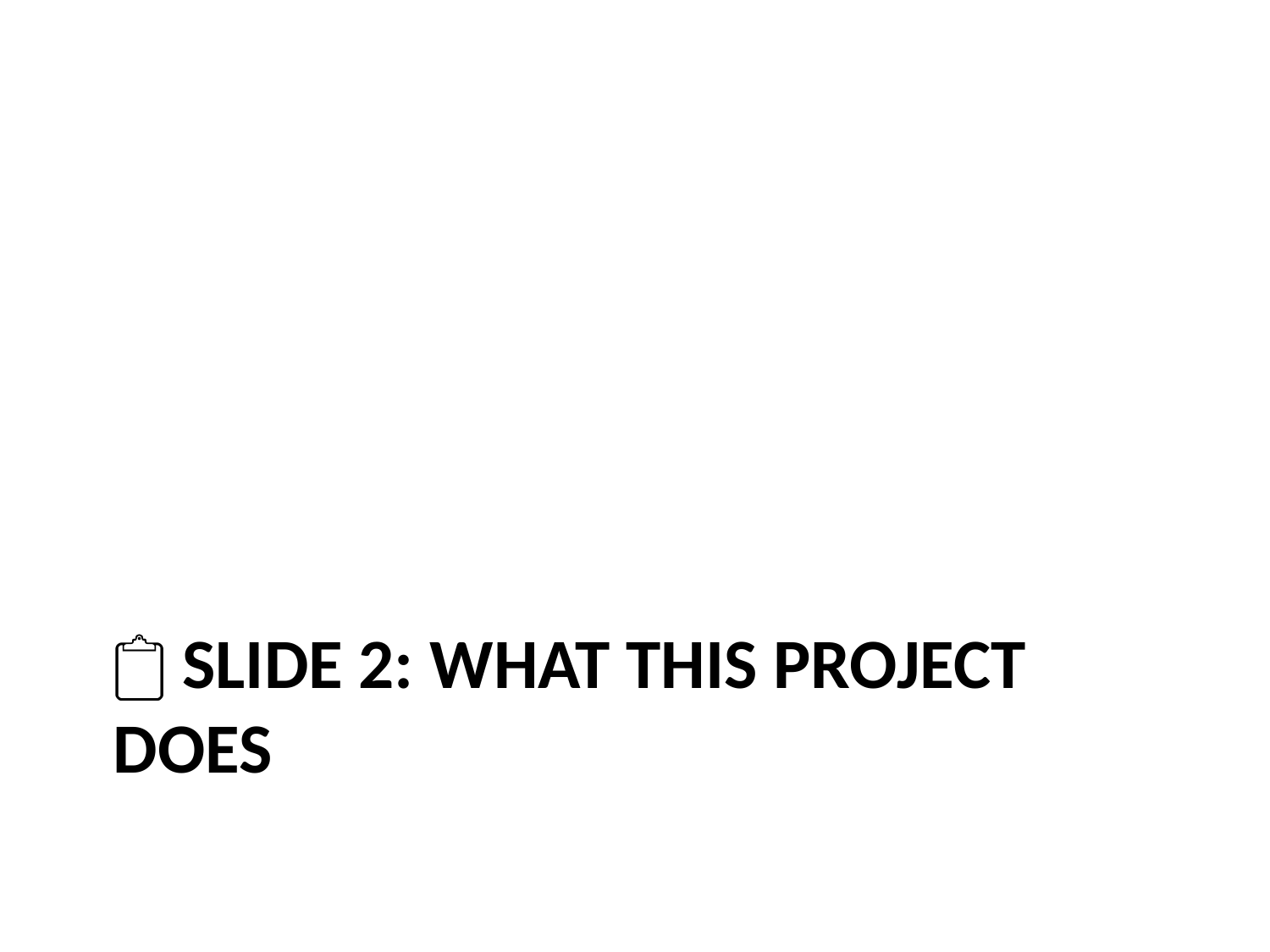

# 📋 Slide 2: What This Project Does